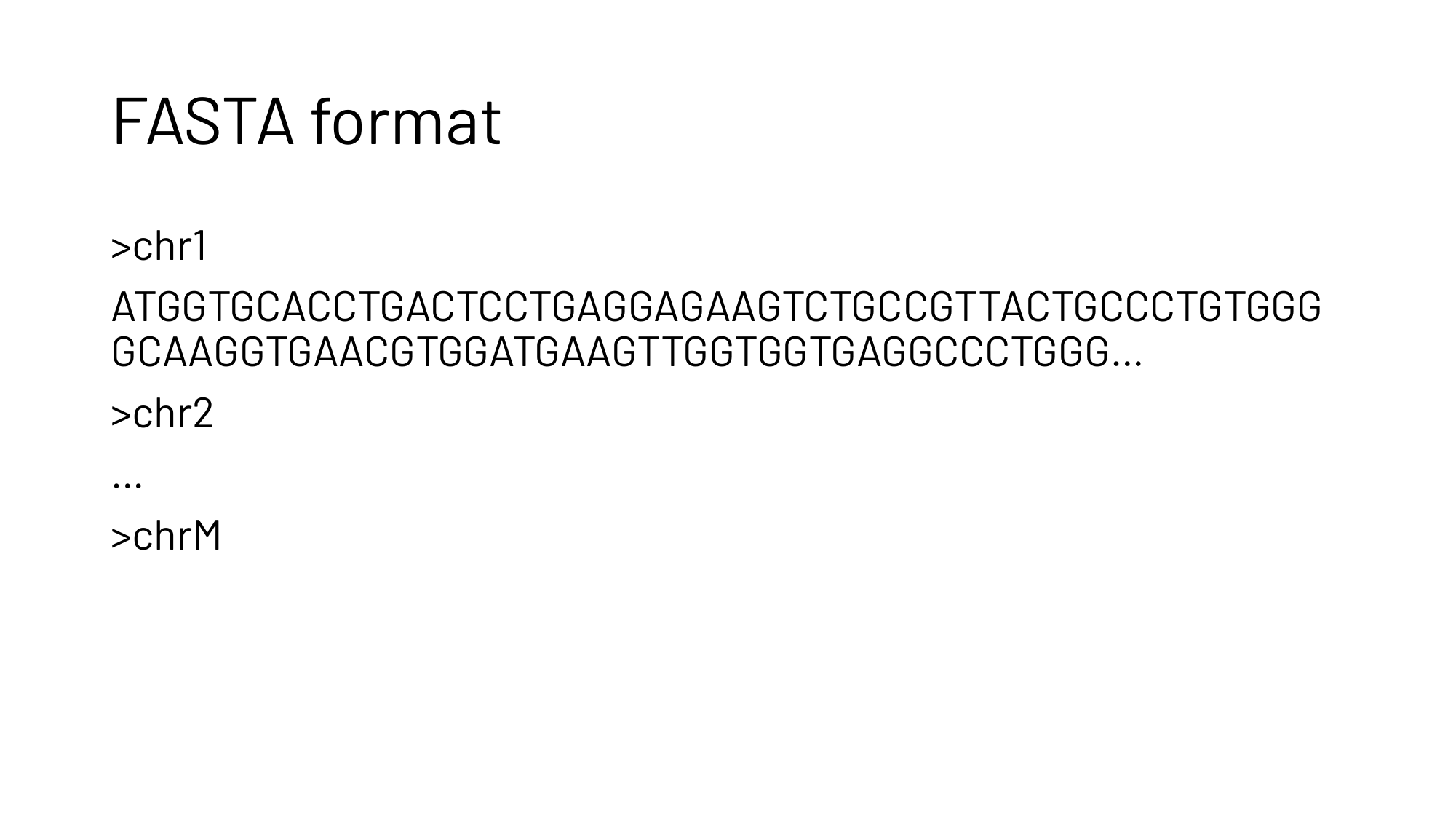

# FASTA format
>chr1
ATGGTGCACCTGACTCCTGAGGAGAAGTCTGCCGTTACTGCCCTGTGGGGCAAGGTGAACGTGGATGAAGTTGGTGGTGAGGCCCTGGG…
>chr2
…
>chrM